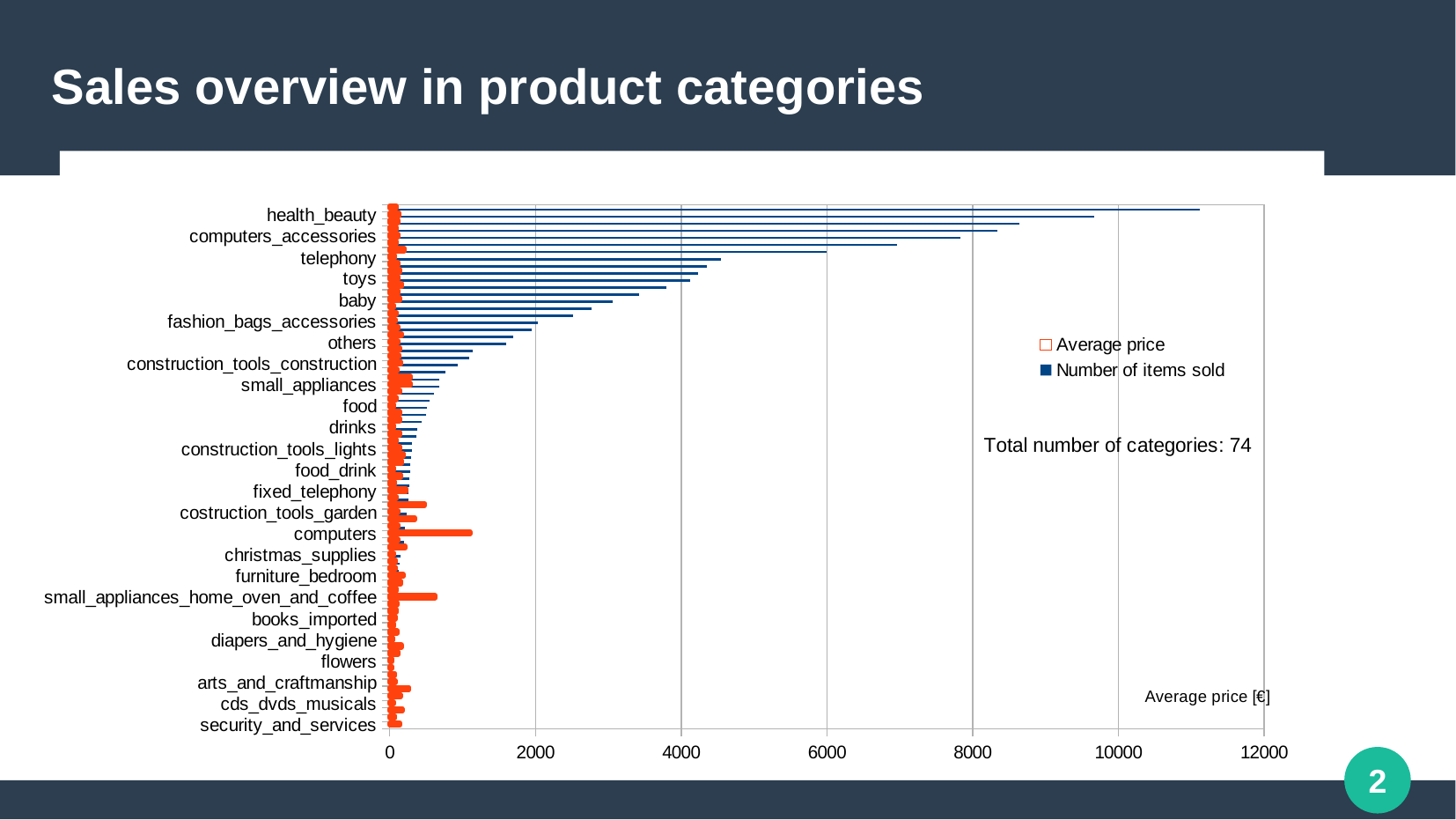

Sales overview in product categories

### Chart: Total number of categories: 74

| Category | Number of items sold | Average price |
|---|---|---|
| security_and_services | 2.0 | 141.64 |
| fashion_childrens_clothes | 8.0 | 71.23 |
| pc_gamer | 9.0 | 171.77 |
| cds_dvds_musicals | 14.0 | 52.14 |
| la_cuisine | 14.0 | 146.78 |
| portable_kitchen_food_processors | 15.0 | 264.57 |
| arts_and_craftmanship | 24.0 | 75.58 |
| fashion_sport | 30.0 | 70.65 |
| home_comfort_2 | 30.0 | 25.34 |
| flowers | 33.0 | 33.64 |
| furniture_mattress_and_upholstery | 38.0 | 114.95 |
| music | 38.0 | 158.8 |
| diapers_and_hygiene | 39.0 | 40.19 |
| party_supplies | 43.0 | 104.31 |
| fashio_female_clothing | 48.0 | 58.41 |
| books_imported | 60.0 | 77.33 |
| dvds_blu_ray | 64.0 | 93.74 |
| cine_photo | 72.0 | 96.3 |
| small_appliances_home_oven_and_coffee | 76.0 | 624.29 |
| tablets_printing_image | 83.0 | 90.7 |
| costruction_tools_tools | 103.0 | 154.41 |
| furniture_bedroom | 109.0 | 183.75 |
| fashion_underwear_beach | 131.0 | 72.84 |
| fashion_male_clothing | 132.0 | 81.8 |
| christmas_supplies | 153.0 | 57.52 |
| construction_tools_safety | 194.0 | 208.99 |
| signaling_and_security | 199.0 | 108.09 |
| computers | 203.0 | 1098.34 |
| art | 209.0 | 115.8 |
| agro_industry_and_commerce | 212.0 | 342.12 |
| costruction_tools_garden | 238.0 | 108.05 |
| home_appliances_2 | 238.0 | 476.12 |
| fashion_shoes | 262.0 | 89.93 |
| fixed_telephony | 264.0 | 225.69 |
| books_technical | 267.0 | 71.52 |
| industry_commerce_and_business | 268.0 | 148.02 |
| food_drink | 278.0 | 54.6 |
| kitchen_dining_laundry_garden_furniture | 281.0 | 164.87 |
| air_conditioning | 297.0 | 185.27 |
| construction_tools_lights | 304.0 | 135.13 |
| market_place | 311.0 | 91.25 |
| audio | 364.0 | 139.25 |
| drinks | 379.0 | 59.18 |
| home_confort | 434.0 | 134.96 |
| furniture_living_room | 503.0 | 137.01 |
| food | 510.0 | 57.63 |
| books_general_interest | 553.0 | 84.73 |
| home_construction | 604.0 | 137.56 |
| small_appliances | 679.0 | 280.78 |
| musical_instruments | 680.0 | 281.62 |
| home_appliances | 771.0 | 103.98 |
| construction_tools_construction | 929.0 | 155.73 |
| luggage_accessories | 1092.0 | 128.6 |
| consoles_games | 1137.0 | 138.49 |
| others | 1603.0 | 112.0 |
| office_furniture | 1691.0 | 162.01 |
| pet_shop | 1947.0 | 110.07 |
| fashion_bags_accessories | 2031.0 | 75.25 |
| stationery | 2517.0 | 91.75 |
| electronics | 2767.0 | 57.91 |
| baby | 3065.0 | 134.34 |
| perfumery | 3419.0 | 116.74 |
| cool_stuff | 3796.0 | 167.36 |
| toys | 4117.0 | 117.55 |
| auto | 4235.0 | 139.96 |
| garden_tools | 4347.0 | 111.63 |
| telephony | 4545.0 | 71.21 |
| watches_gifts | 5991.0 | 201.14 |
| housewares | 6964.0 | 90.79 |
| computers_accessories | 7827.0 | 116.51 |
| furniture_decor | 8334.0 | 87.56 |
| sports_leisure | 8641.0 | 114.34 |
| health_beauty | 9670.0 | 130.16 |
| bed_bath_table | 11115.0 | 93.3 |